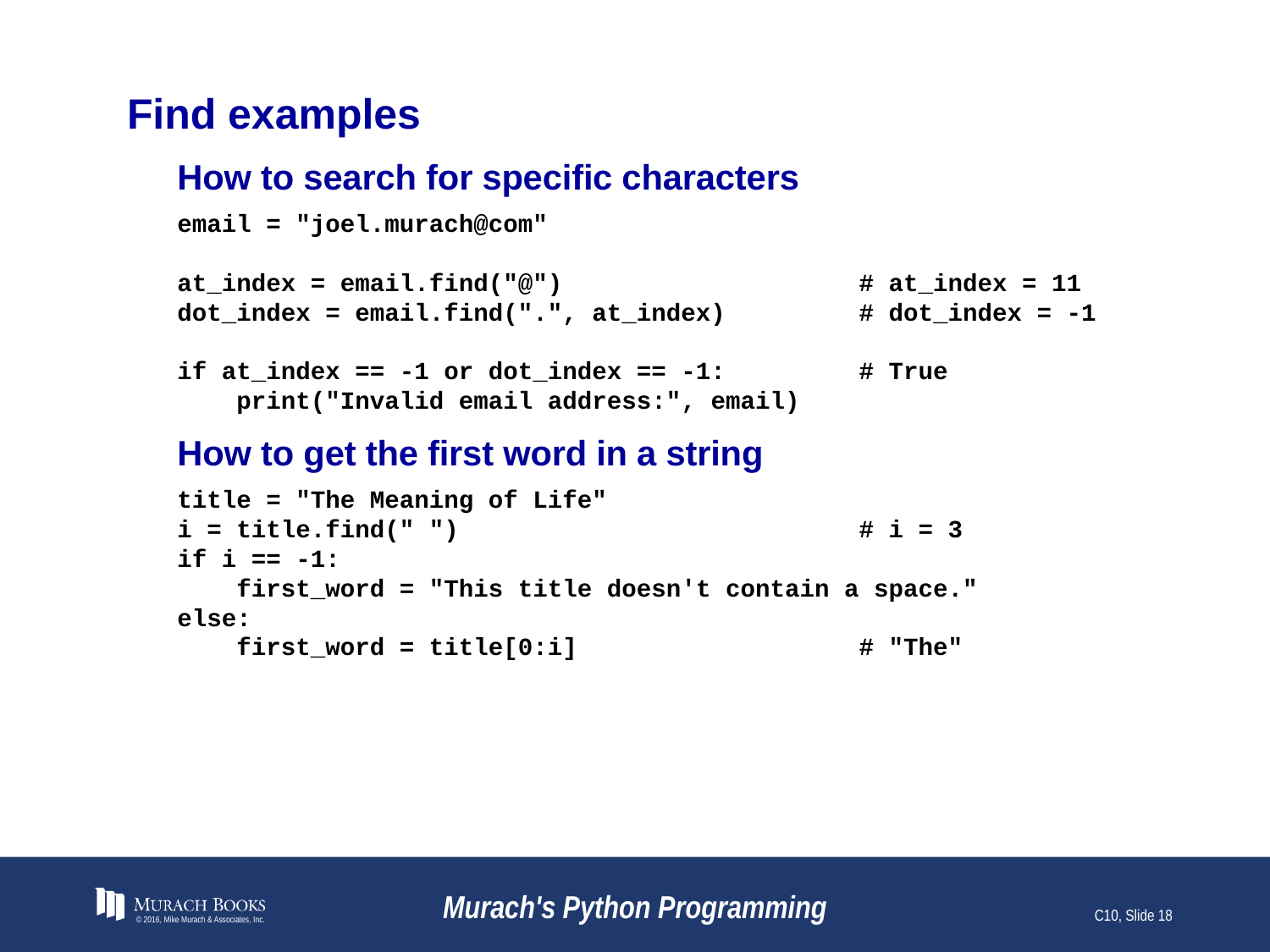

# Find examples
How to search for specific characters
email = "joel.murach@com"

at_index = email.find("@")                    # at_index = 11
dot_index = email.find(".", at_index)         # dot_index = -1

if at_index == -1 or dot_index == -1:         # True
    print("Invalid email address:", email)
How to get the first word in a string
title = "The Meaning of Life"
i = title.find(" ")                           # i = 3
if i == -1:
    first_word = "This title doesn't contain a space."
else:
    first_word = title[0:i]                   # "The"

© 2016, Mike Murach & Associates, Inc.
Murach's Python Programming

C10, Slide 18